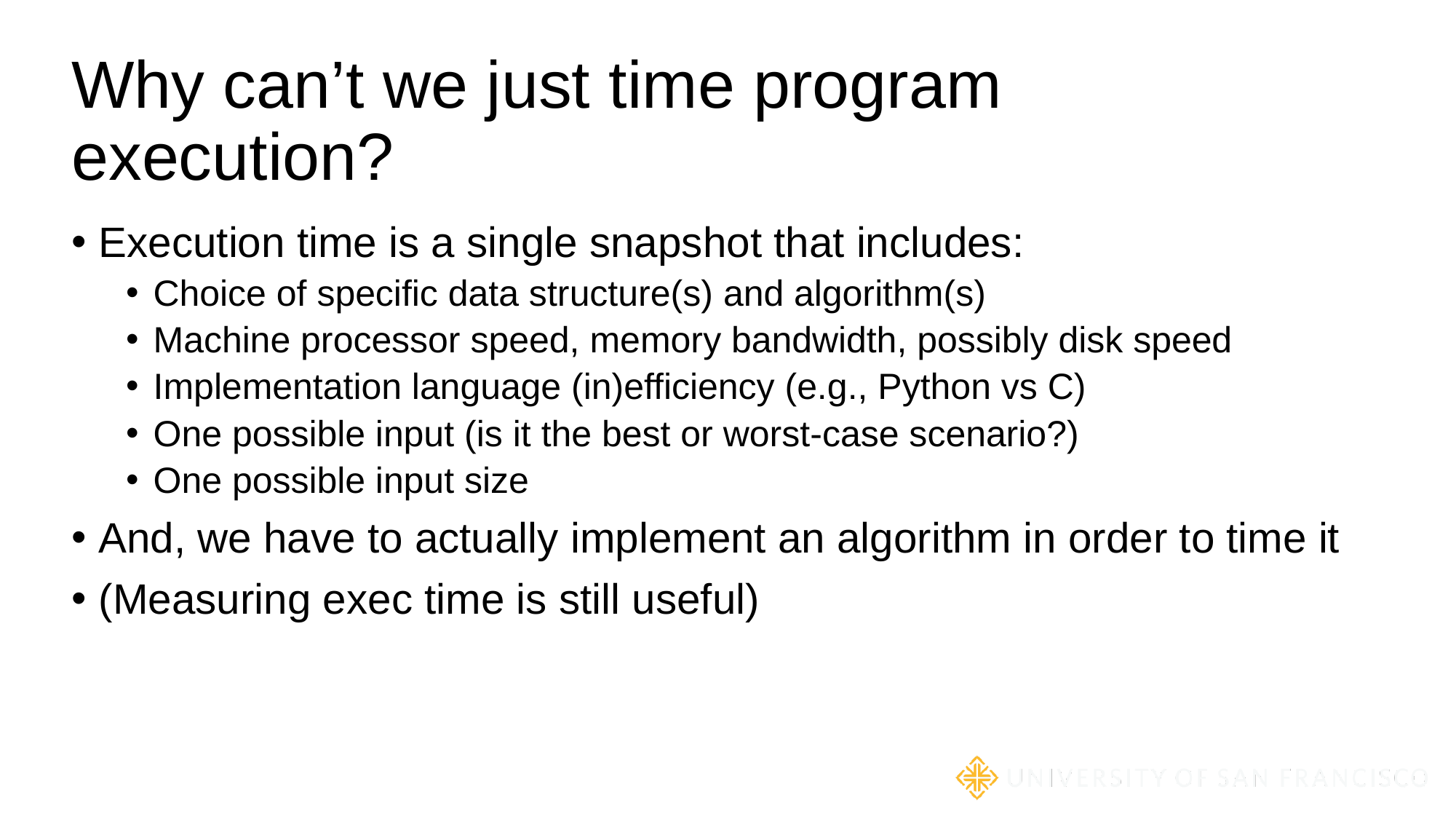

# Why can’t we just time program execution?
Execution time is a single snapshot that includes:
Choice of specific data structure(s) and algorithm(s)
Machine processor speed, memory bandwidth, possibly disk speed
Implementation language (in)efficiency (e.g., Python vs C)
One possible input (is it the best or worst-case scenario?)
One possible input size
And, we have to actually implement an algorithm in order to time it
(Measuring exec time is still useful)